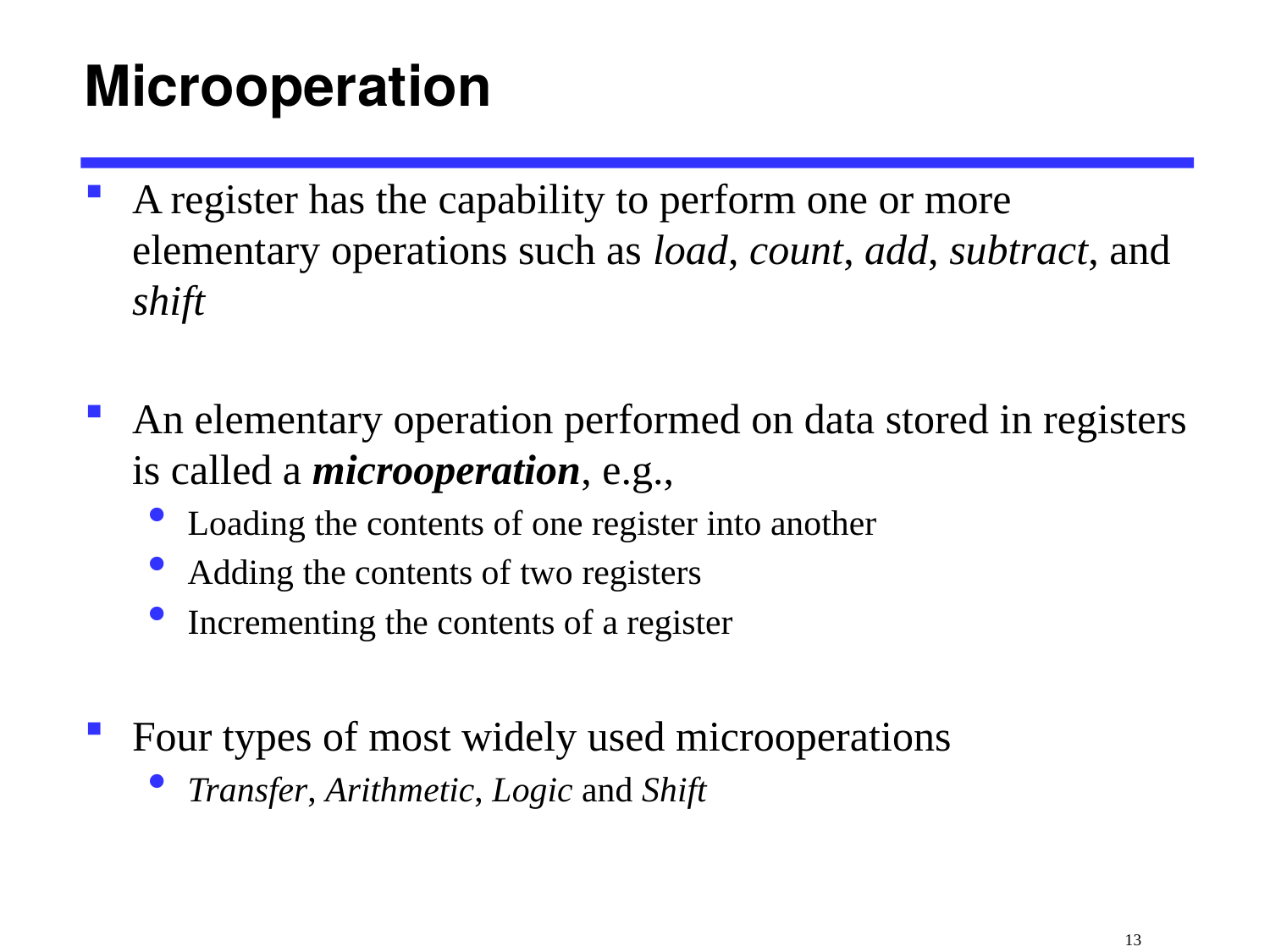

# Microoperation
A register has the capability to perform one or more elementary operations such as load, count, add, subtract, and shift

An elementary operation performed on data stored in registers is called a microoperation, e.g.,
Loading the contents of one register into another
Adding the contents of two registers
Incrementing the contents of a register

Four types of most widely used microoperations
Transfer, Arithmetic, Logic and Shift

                           13